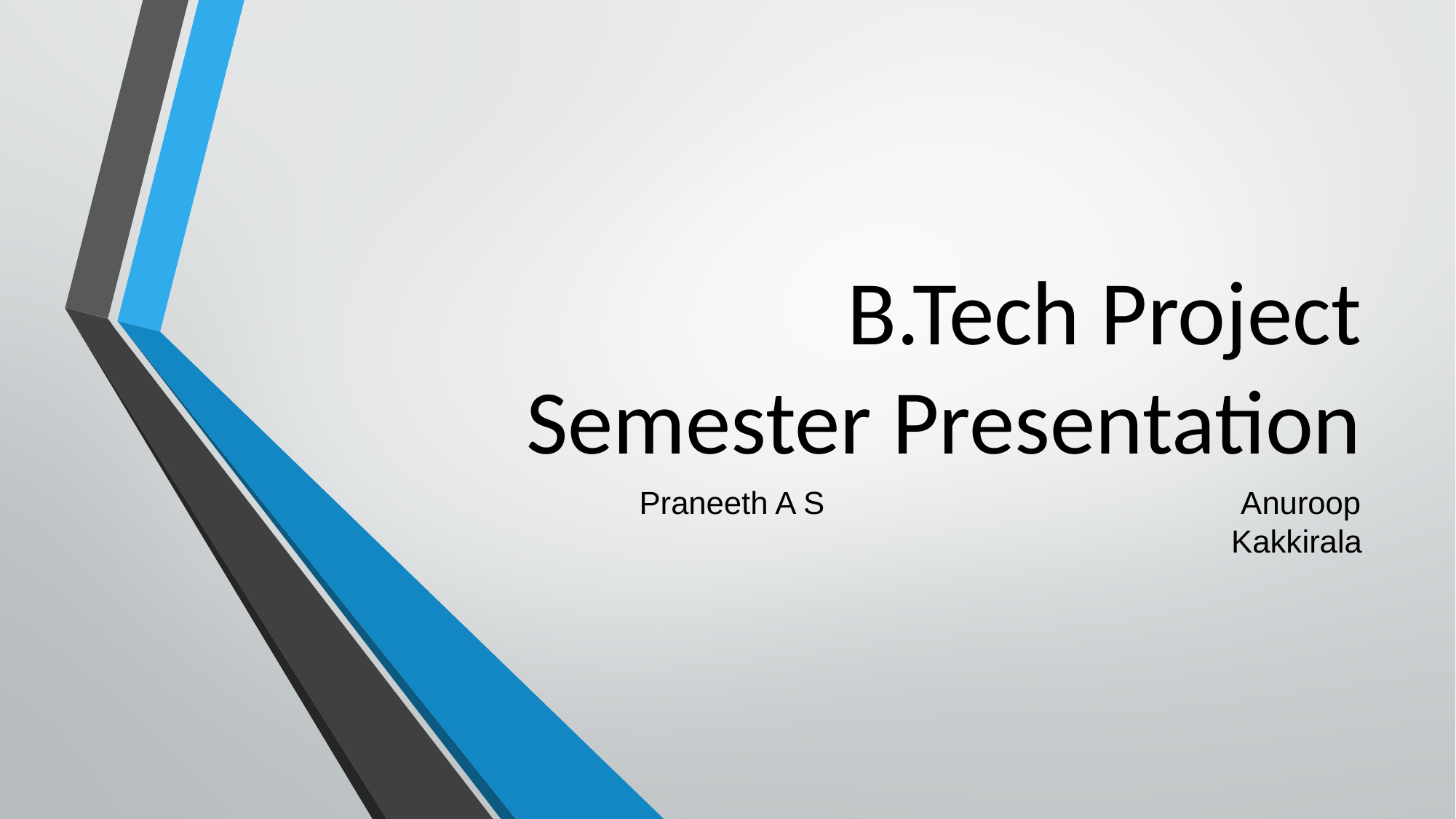

# B.Tech Project Semester Presentation
        Praneeth A S                                               Anuroop Kakkirala